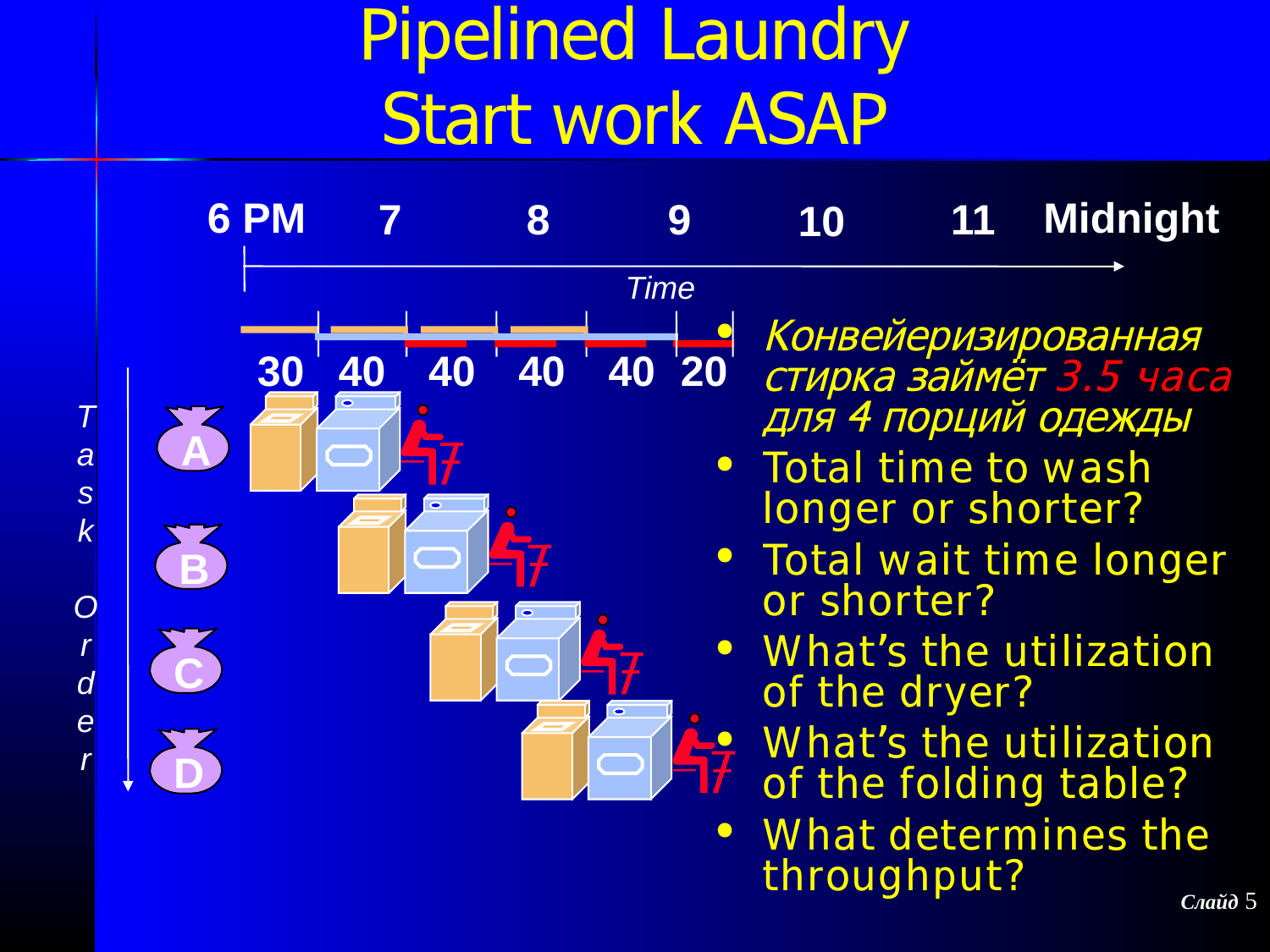

Pipelined Laundry
Start work ASAP
6 PM
Midnight
7
8
9
11
10

Time

40

40

40

30
40
20

Конвейеризированная стирка займёт 3.5 часа для 4 порций одежды
Total time to wash longer or shorter?
Total wait time longer or shorter?
What’s the utilization of the dryer?
What’s the utilization of the folding table?
What determines the throughput?

T
a
s
k

O
r
d
e
r

A

B

C

D
Слайд 5